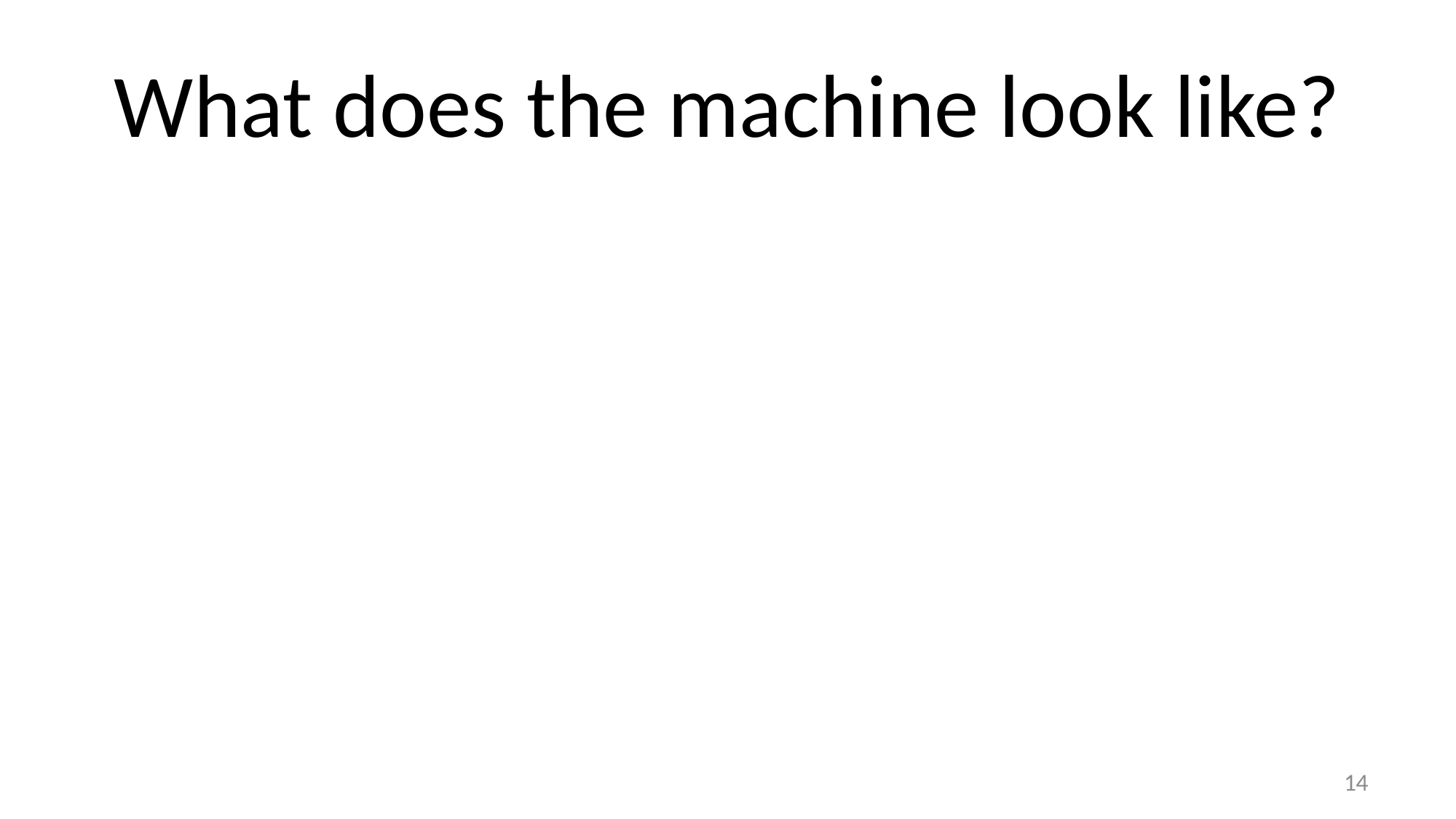

# What does the machine look like?

14